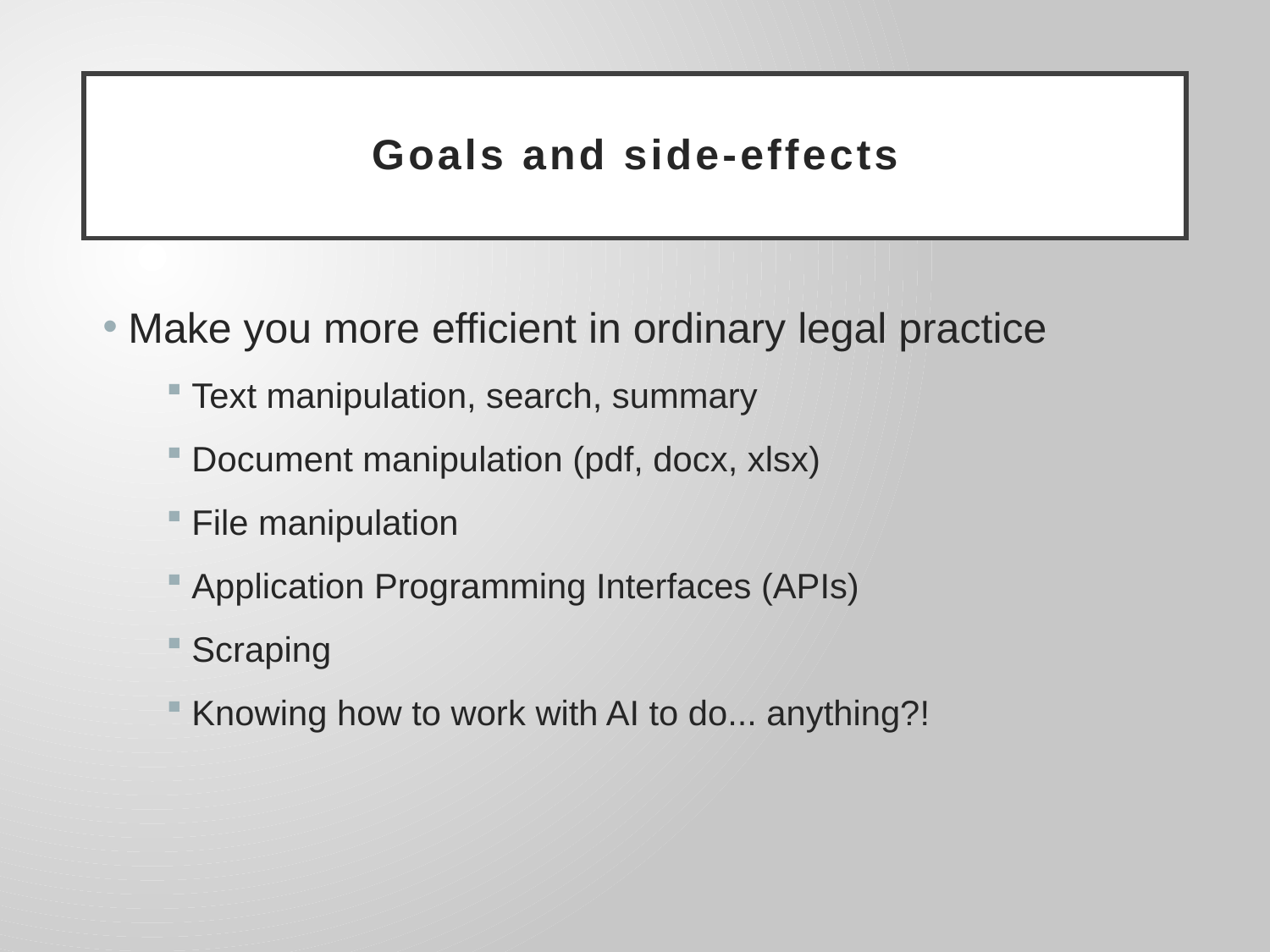

# Goals and side-effects
Make you more efficient in ordinary legal practice
Text manipulation, search, summary
Document manipulation (pdf, docx, xlsx)
File manipulation
Application Programming Interfaces (APIs)
Scraping
Knowing how to work with AI to do... anything?!